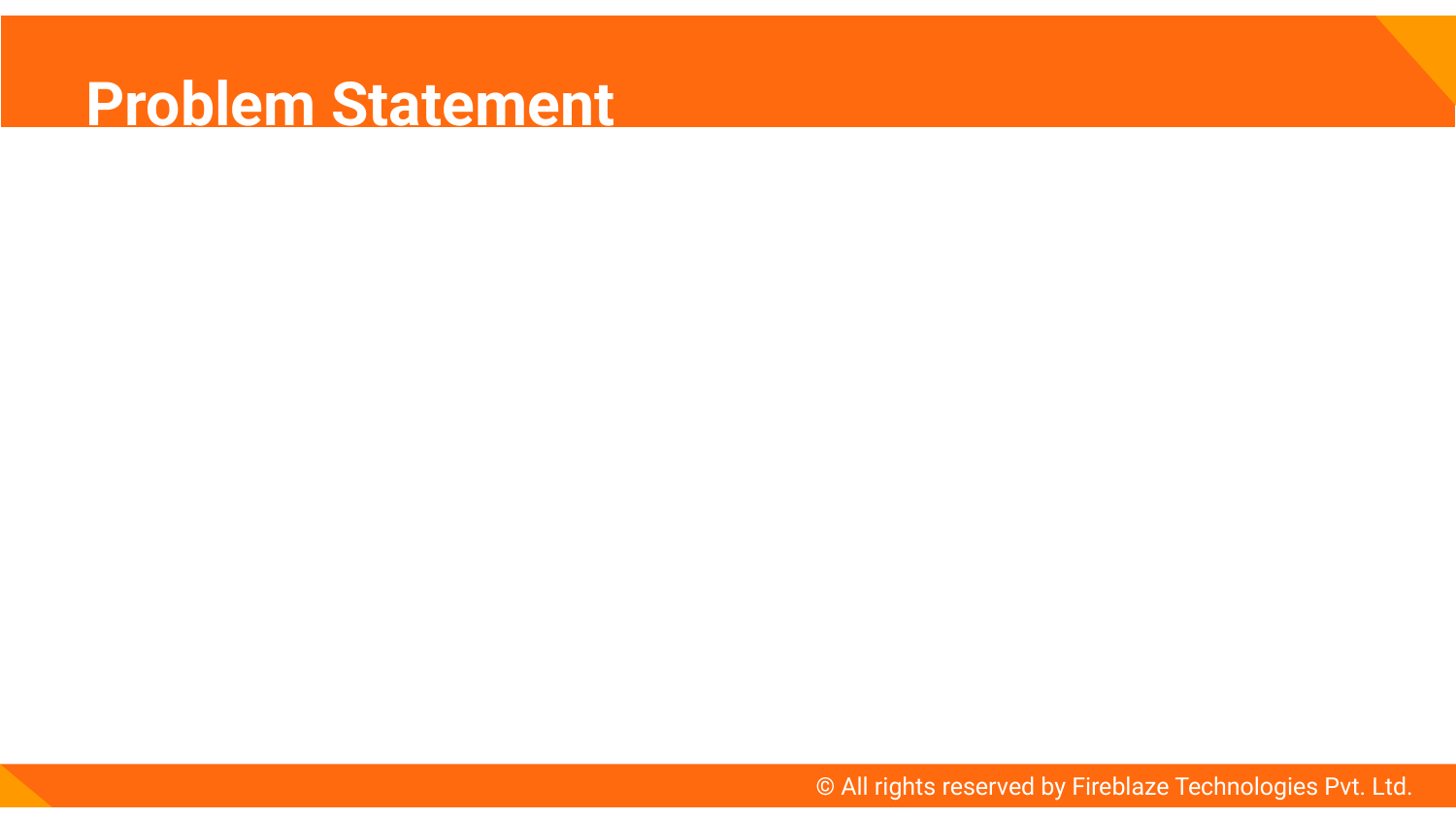

# Problem Statement

© All rights reserved by Fireblaze Technologies Pvt. Ltd.